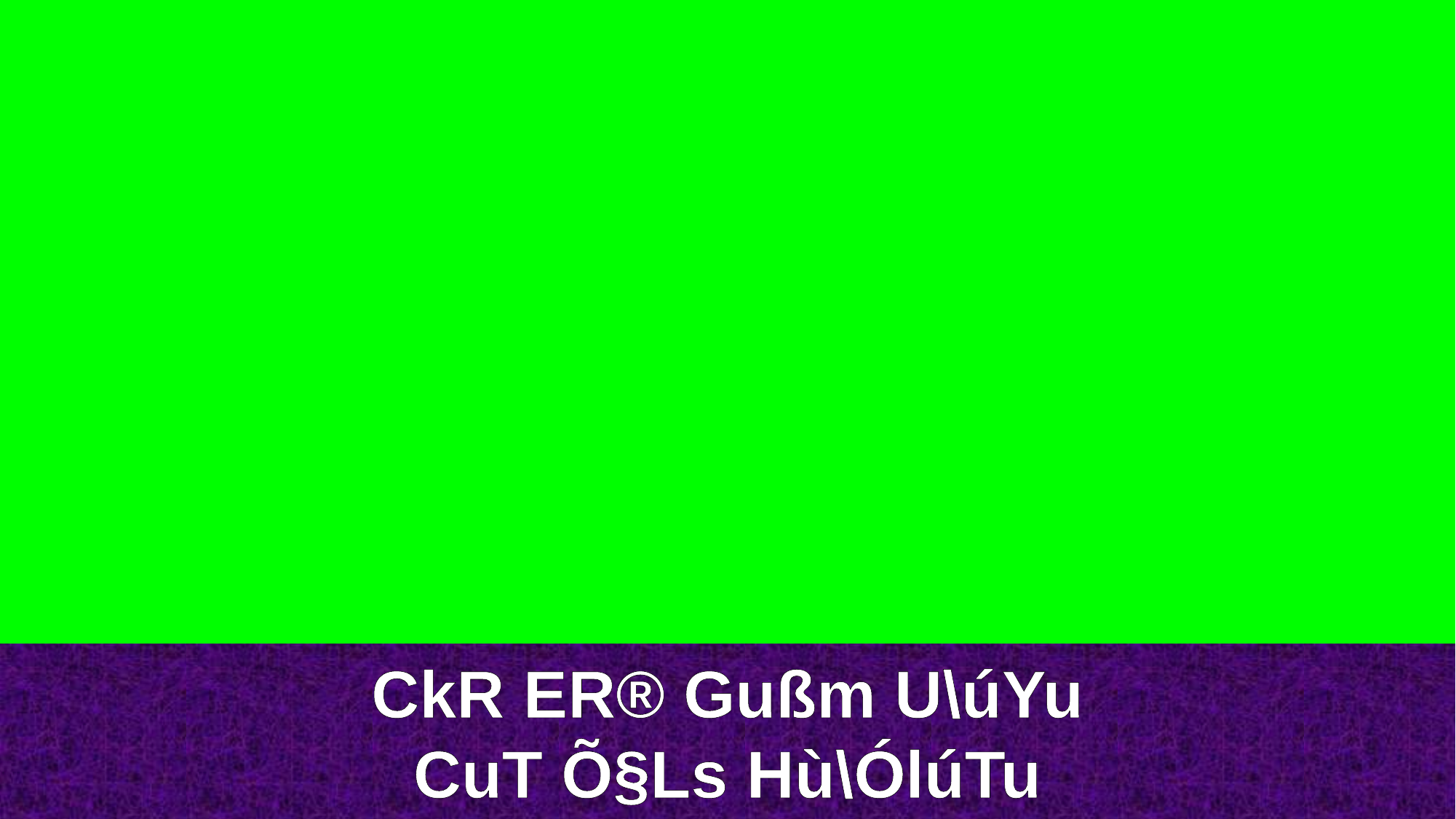

CkR ER® Gußm U\úYu
CuT Õ§Ls Hù\ÓlúTu